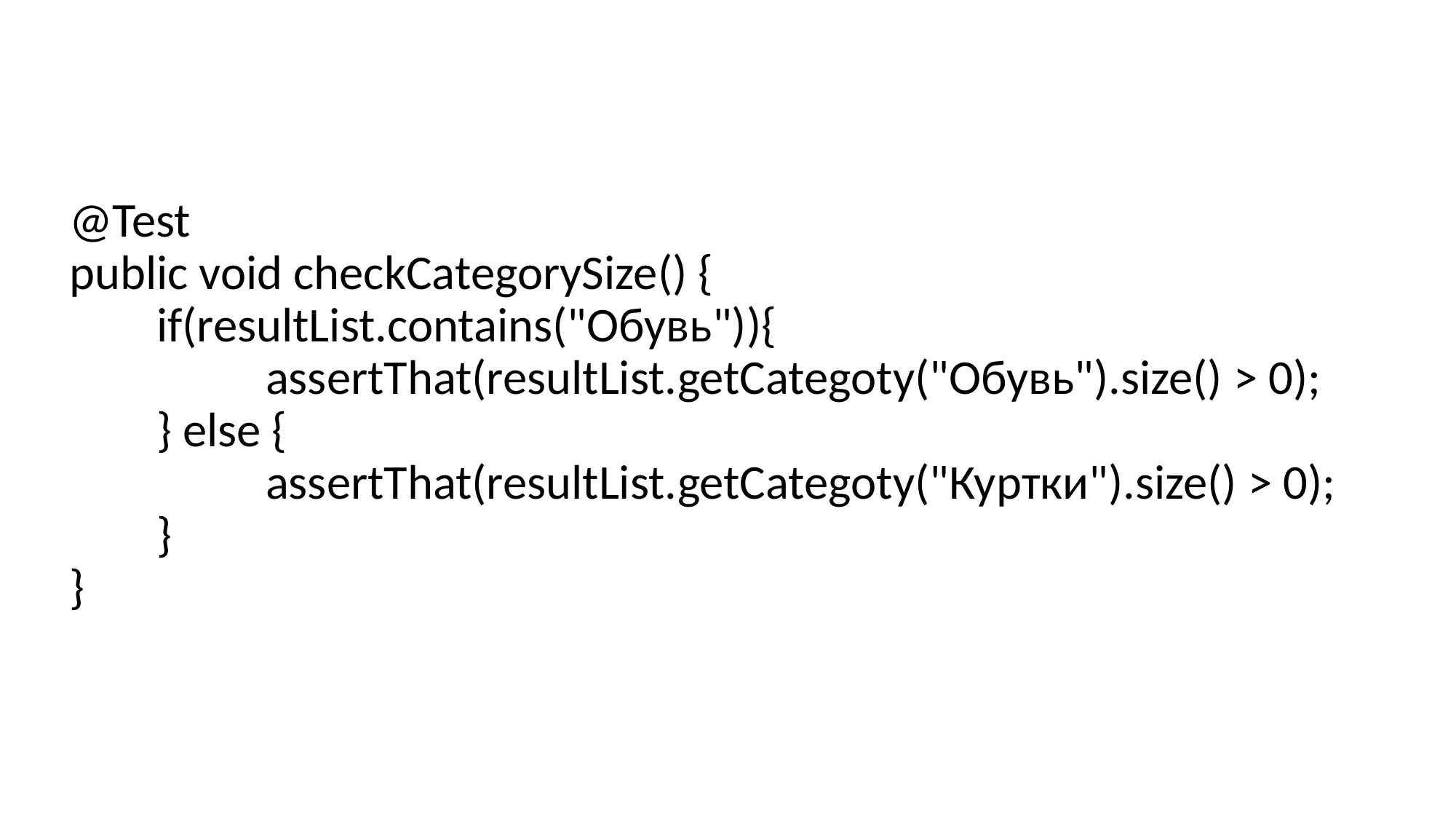

# @Test public void checkCategorySize() { if(resultList.contains("Обувь")){ assertThat(resultList.getCategoty("Обувь").size() > 0); } else { assertThat(resultList.getCategoty("Куртки").size() > 0); } }